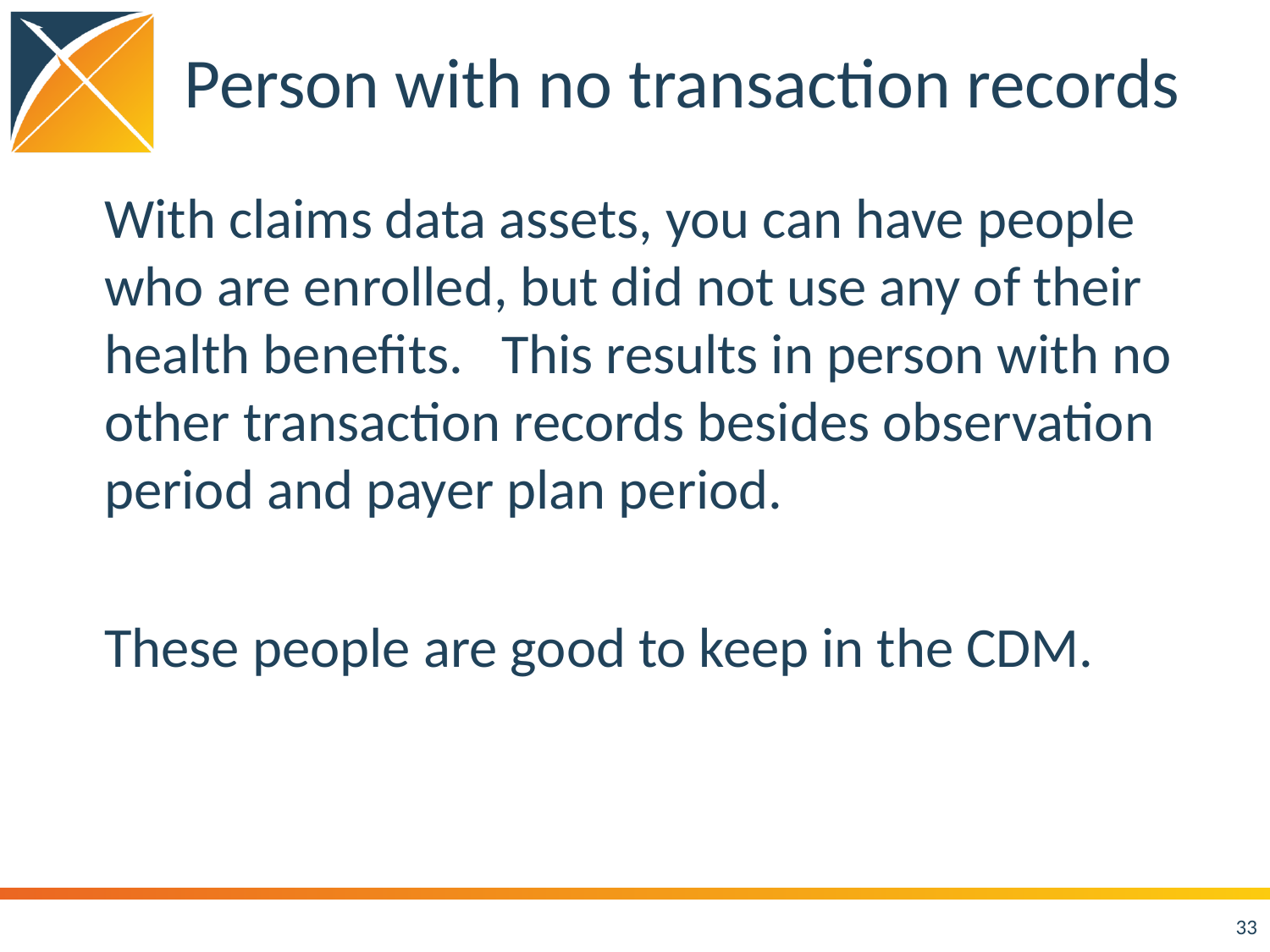

# Person with no transaction records
With claims data assets, you can have people who are enrolled, but did not use any of their health benefits.   This results in person with no other transaction records besides observation period and payer plan period.

These people are good to keep in the CDM.
33